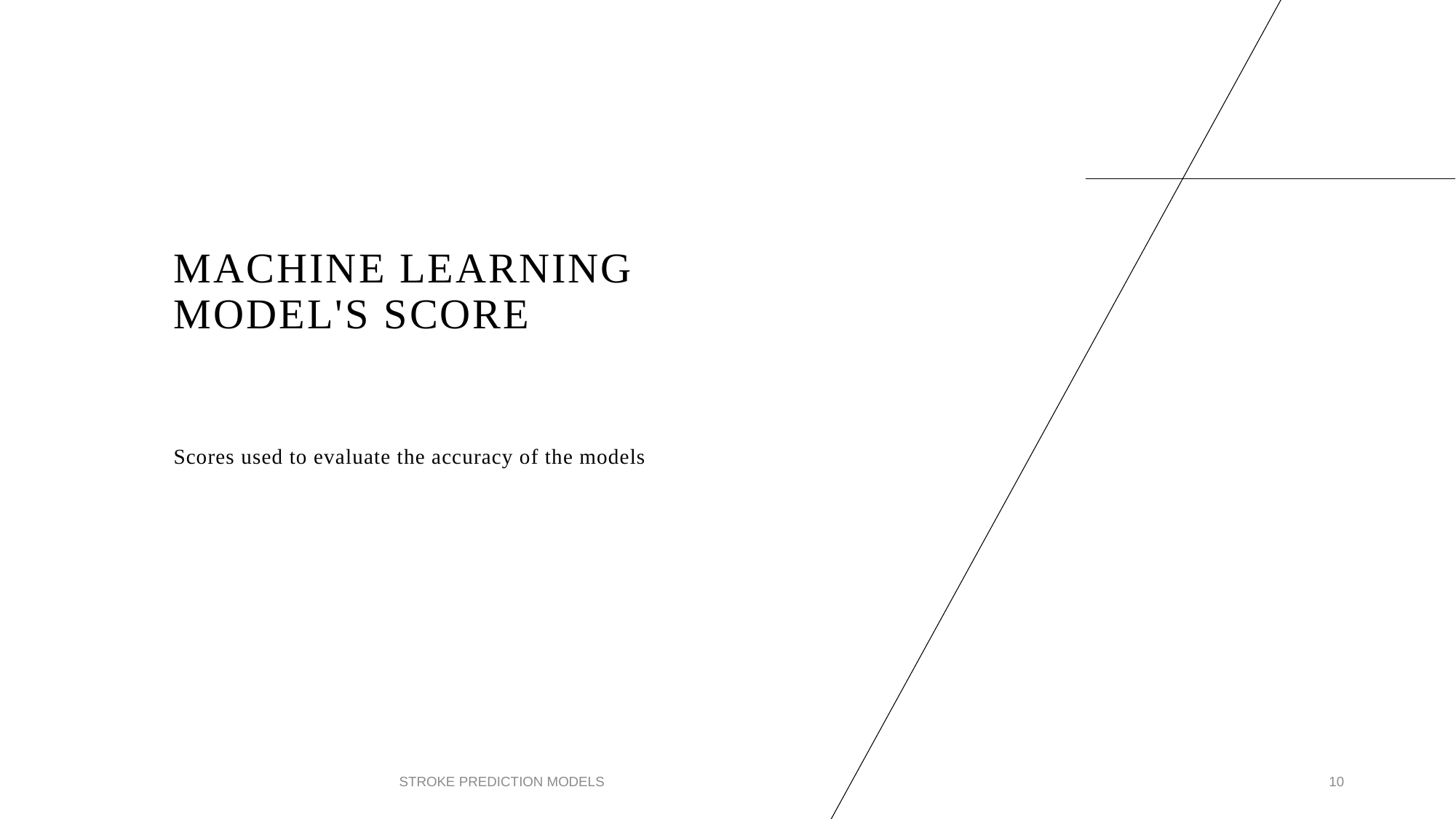

# Machine Learning model's score
Scores used to evaluate the accuracy of the models
STROKE PREDICTION MODELS
10